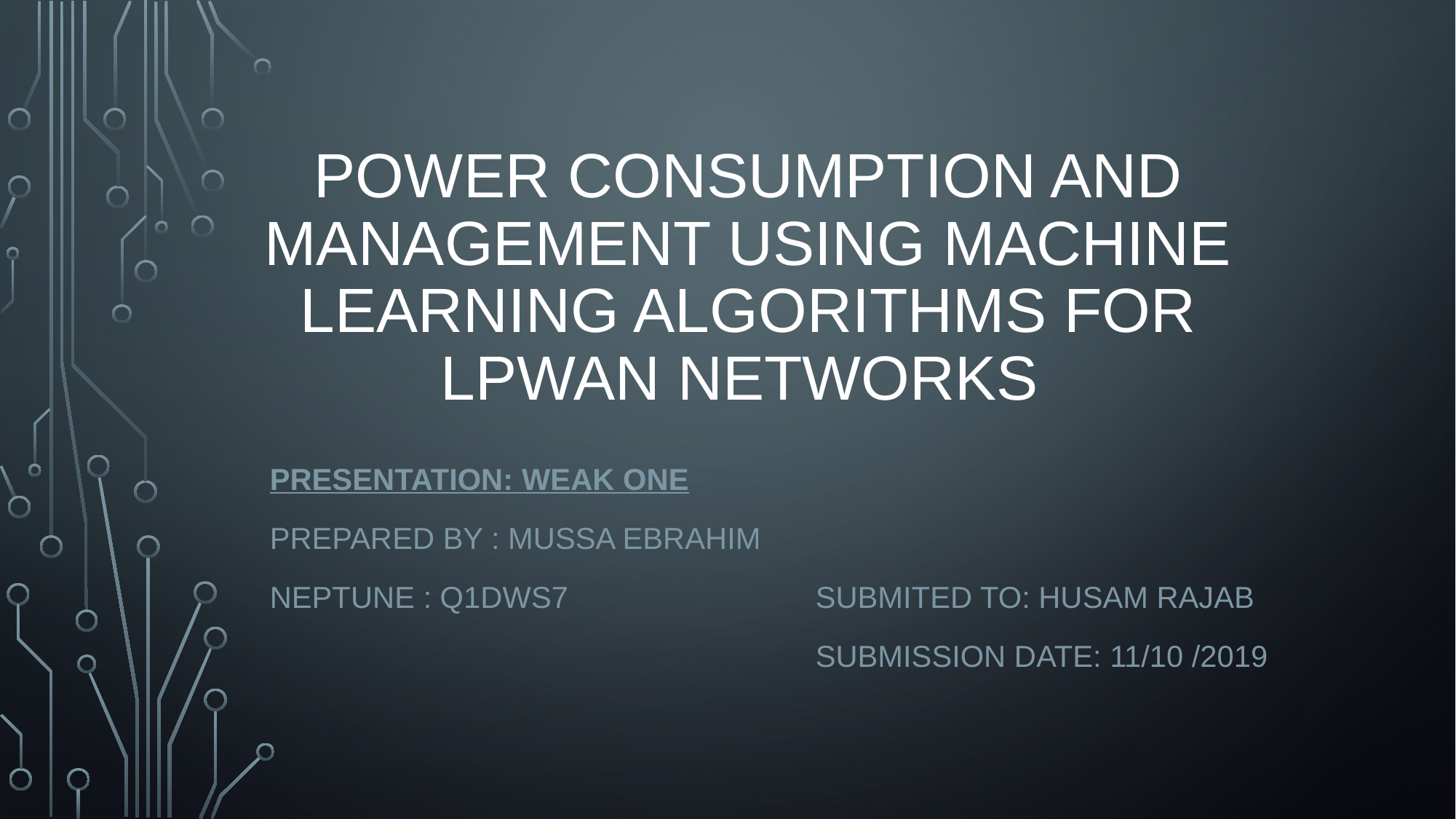

# Power consumption and management using machine learning algorithms for lpwan networks
Presentation: Weak one
Prepared by : mussa Ebrahim
Neptune : q1dws7			Submited to: husam rajab
					submission date: 11/10 /2019